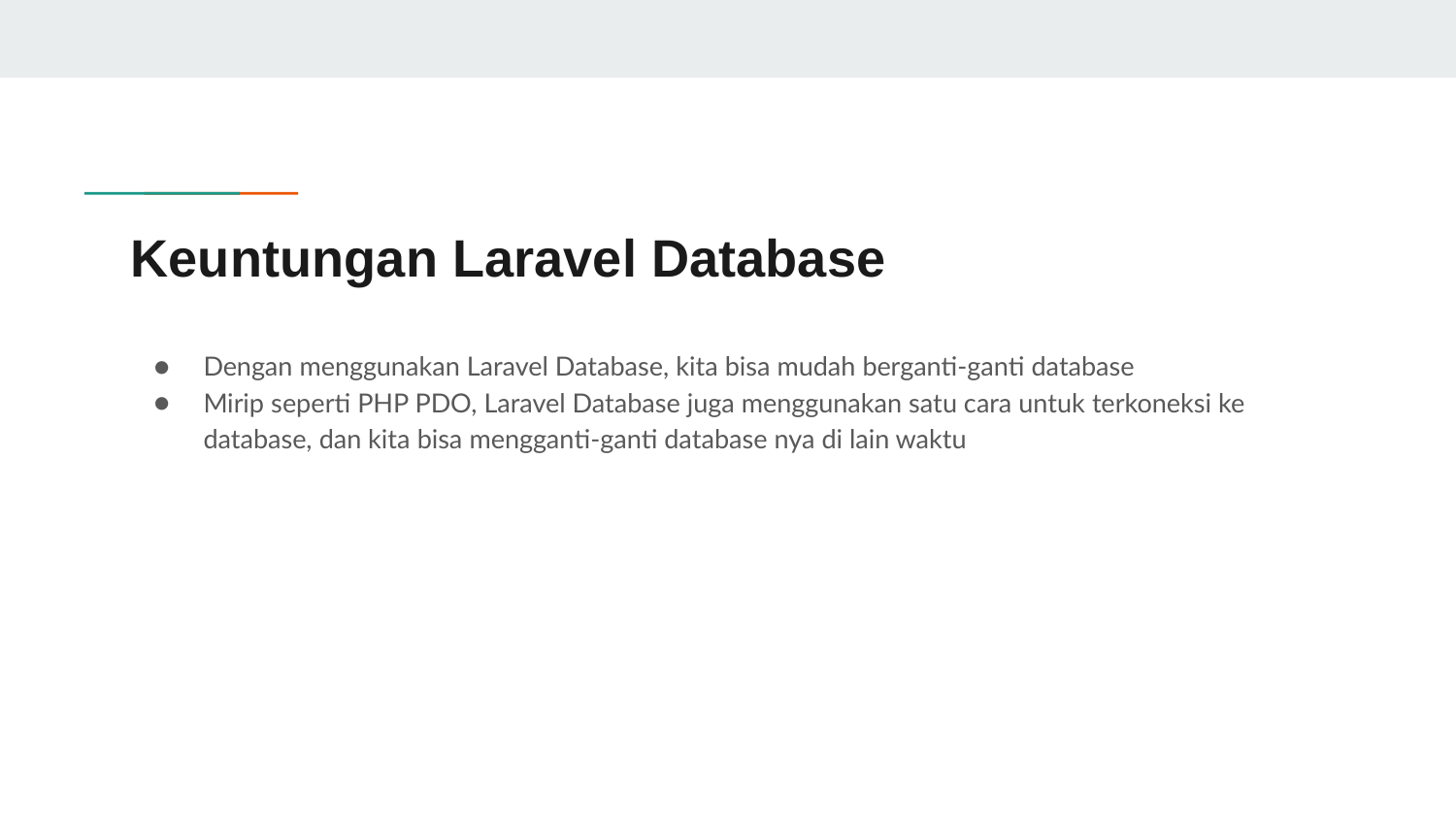

# Keuntungan Laravel Database
Dengan menggunakan Laravel Database, kita bisa mudah berganti-ganti database
Mirip seperti PHP PDO, Laravel Database juga menggunakan satu cara untuk terkoneksi ke database, dan kita bisa mengganti-ganti database nya di lain waktu